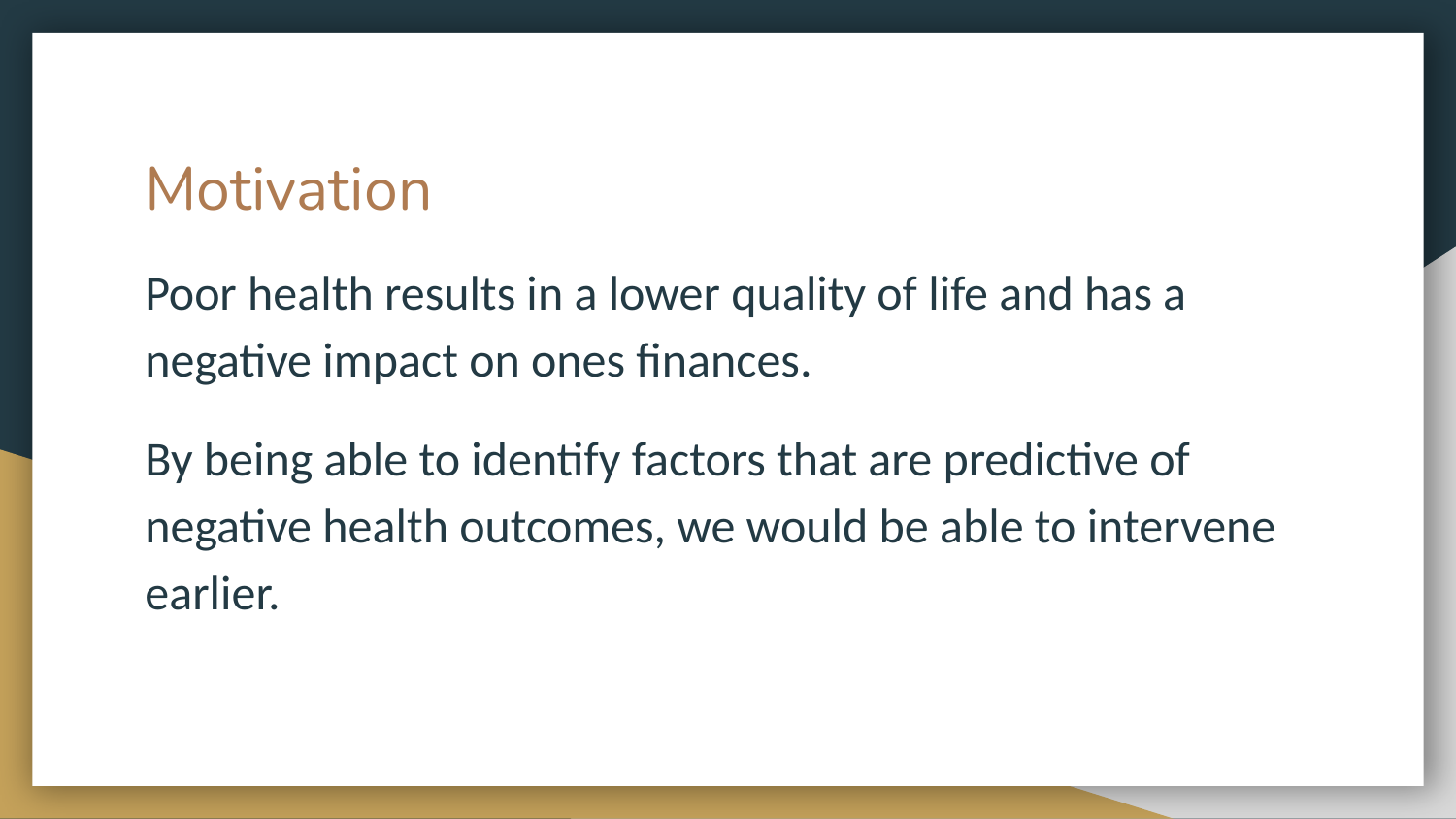

# Motivation
Poor health results in a lower quality of life and has a negative impact on ones finances.
By being able to identify factors that are predictive of negative health outcomes, we would be able to intervene earlier.